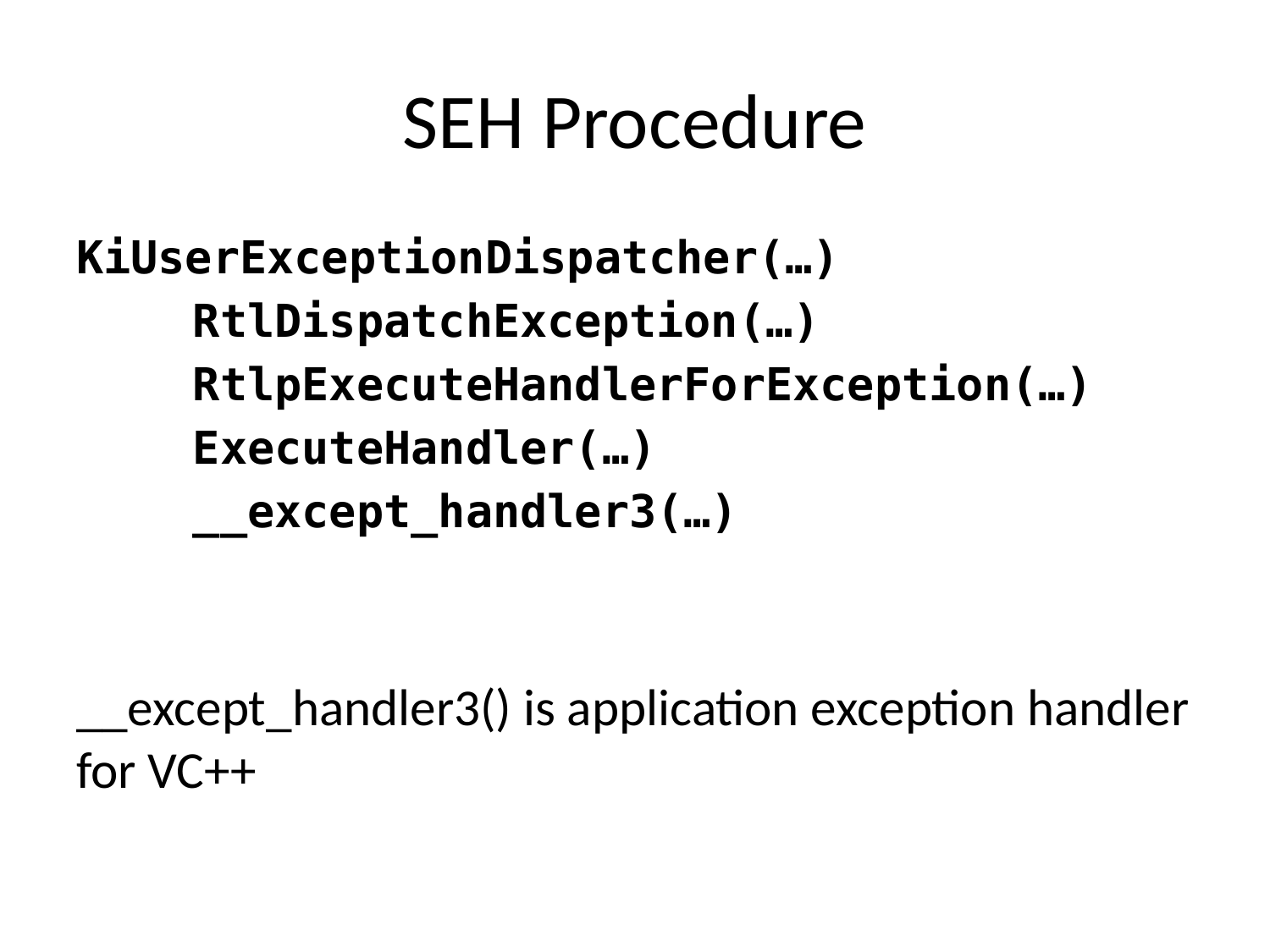

# SEH Procedure
KiUserExceptionDispatcher(…)
	RtlDispatchException(…)
		RtlpExecuteHandlerForException(…)
			ExecuteHandler(…)
				__except_handler3(…)

__except_handler3() is application exception handler for VC++